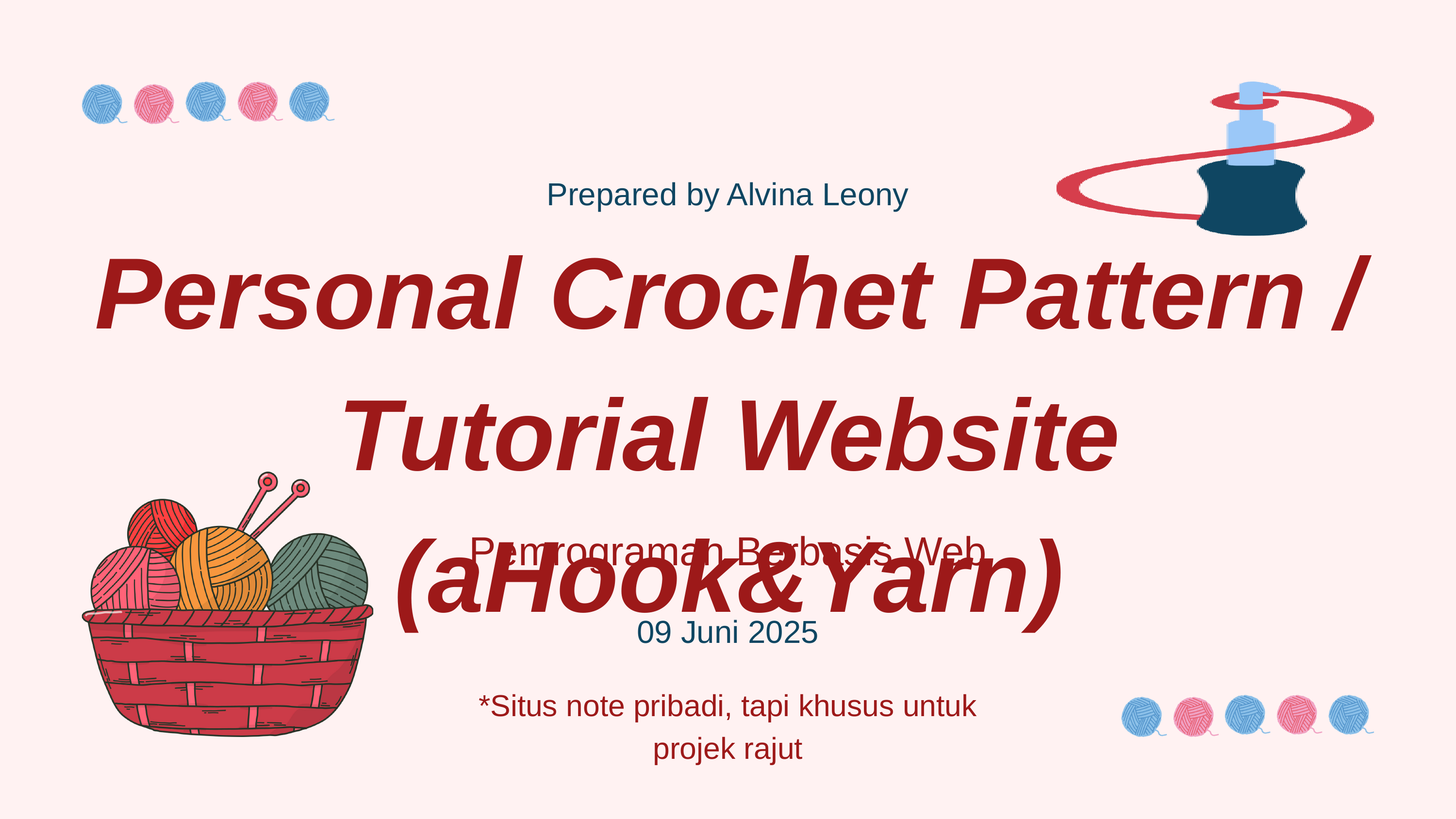

Prepared by Alvina Leony
Personal Crochet Pattern / Tutorial Website (aHook&Yarn)

Pemrograman Berbasis Web
09 Juni 2025
*Situs note pribadi, tapi khusus untuk projek rajut